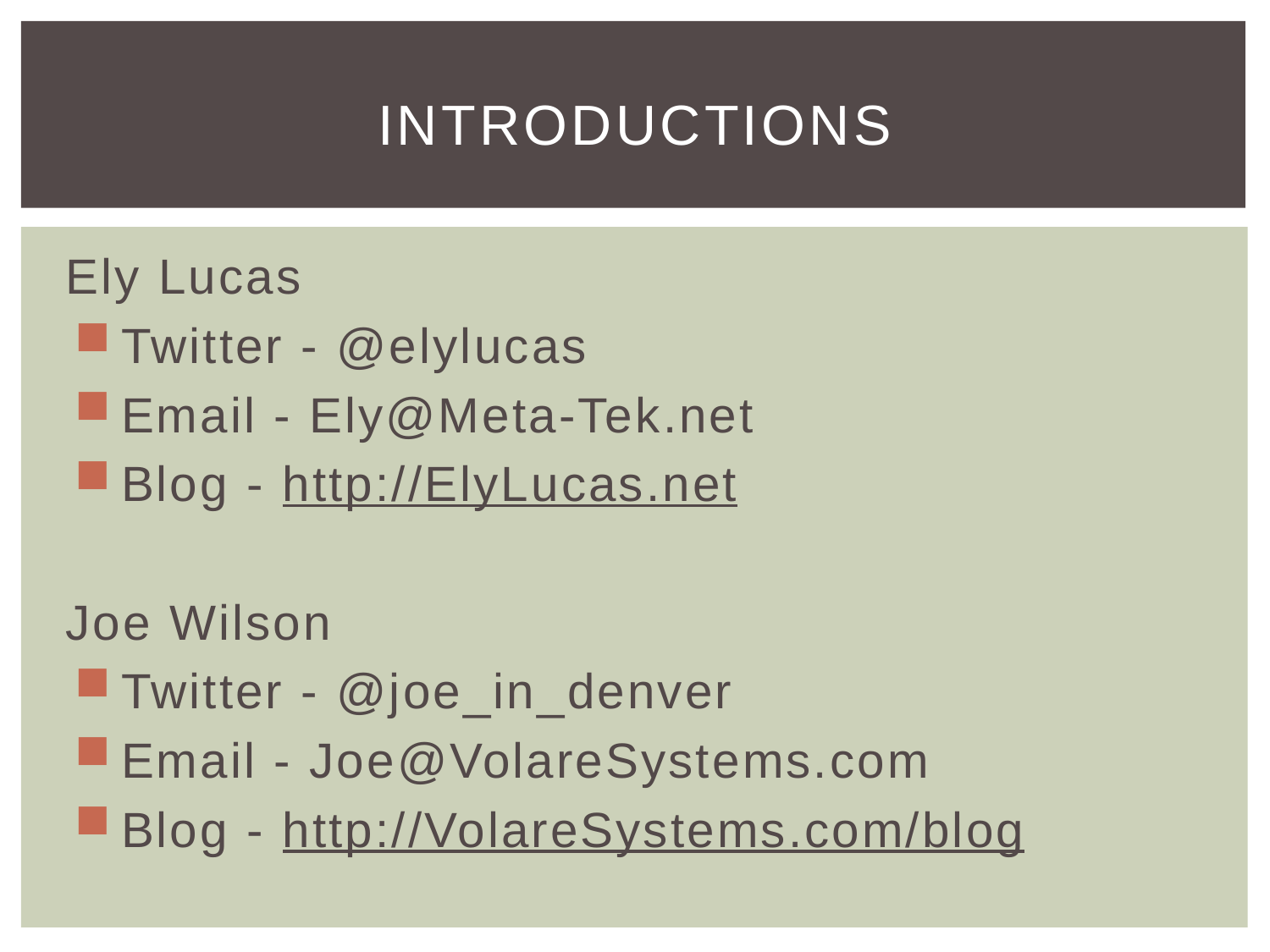

# Introductions
Ely Lucas
Twitter - @elylucas
Email - Ely@Meta-Tek.net
Blog - http://ElyLucas.net

Joe Wilson
Twitter - @joe_in_denver
Email - Joe@VolareSystems.com
Blog - http://VolareSystems.com/blog